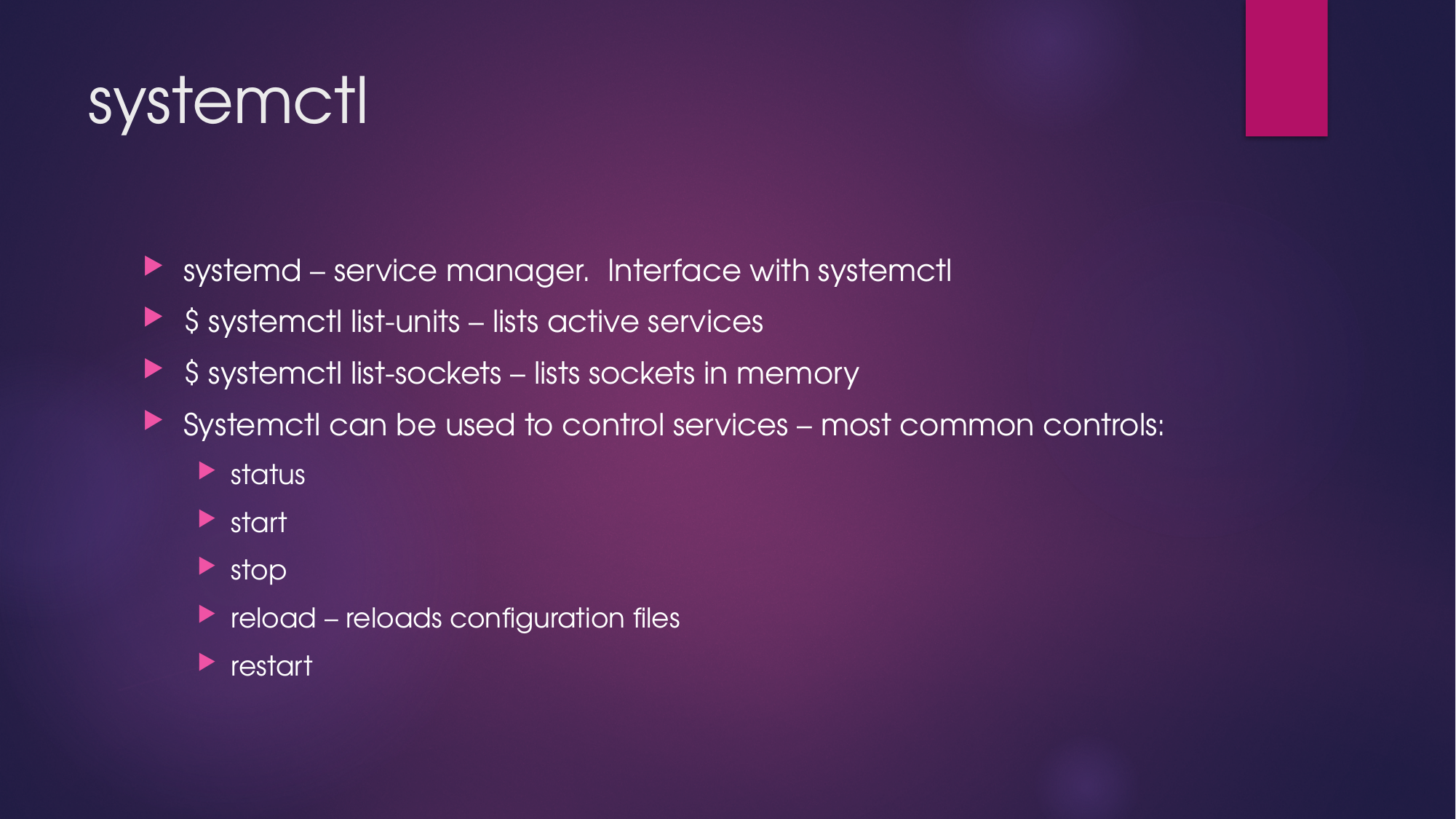

# systemctl
systemd – service manager.  Interface with systemctl
$ systemctl list-units – lists active services
$ systemctl list-sockets – lists sockets in memory
Systemctl can be used to control services – most common controls:
status
start
stop
reload – reloads configuration files
restart